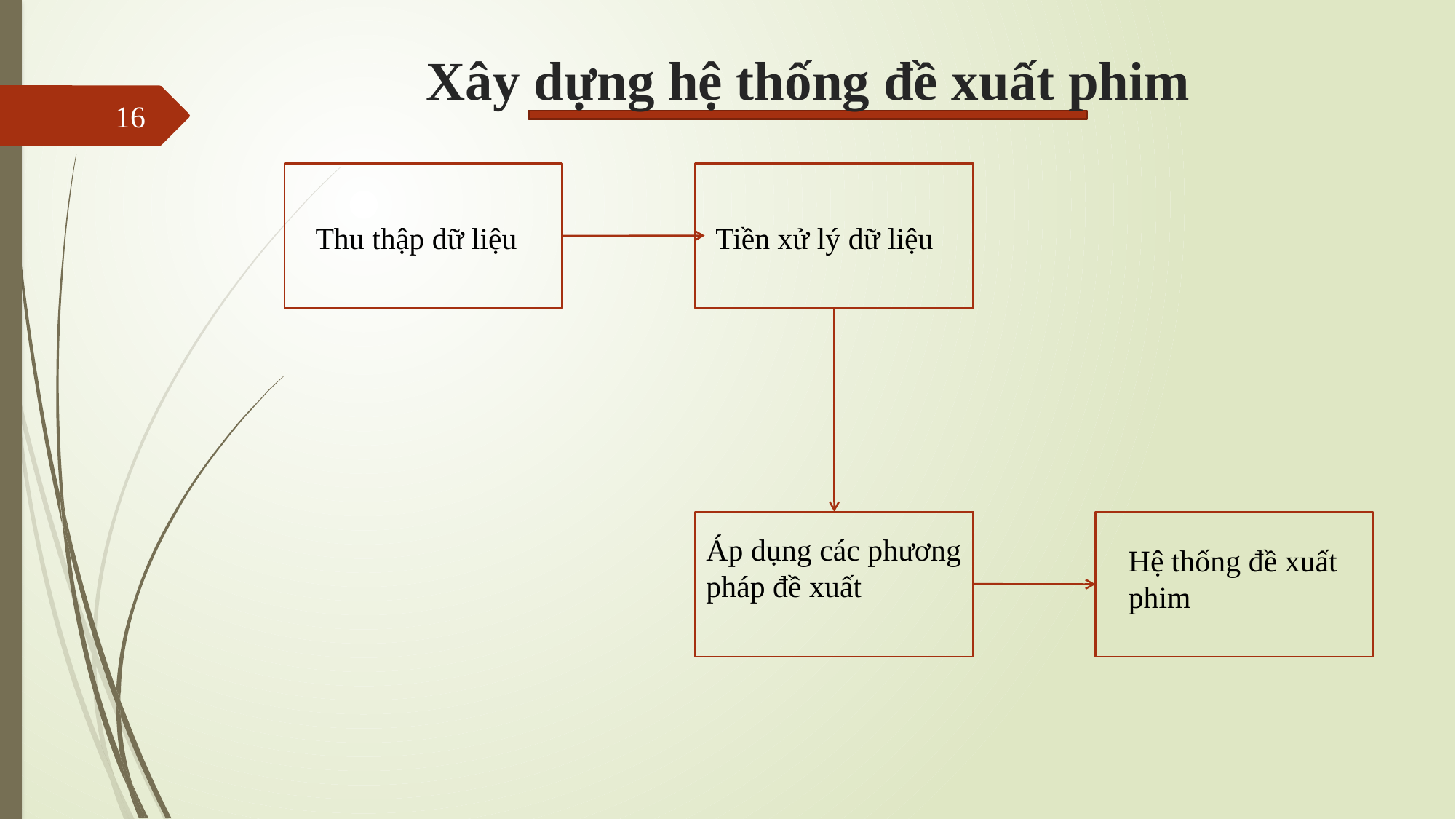

# Xây dựng hệ thống đề xuất phim
16

Thu thập dữ liệu
Tiền xử lý dữ liệu

Áp dụng các phương pháp đề xuất
Hệ thống đề xuất phim